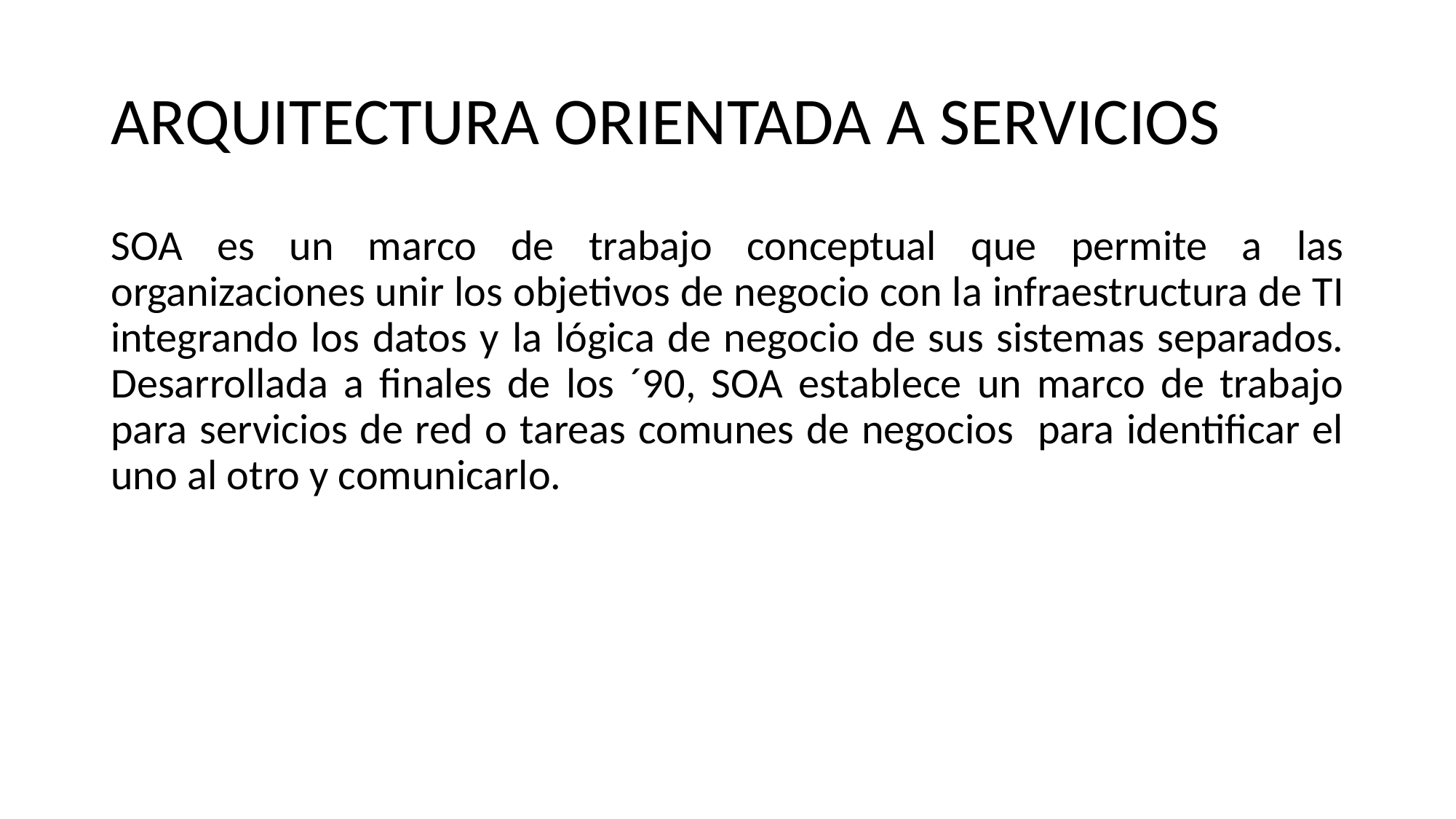

# ARQUITECTURA ORIENTADA A SERVICIOS
SOA es un marco de trabajo conceptual que permite a las organizaciones unir los objetivos de negocio con la infraestructura de TI integrando los datos y la lógica de negocio de sus sistemas separados. Desarrollada a finales de los ´90, SOA establece un marco de trabajo para servicios de red o tareas comunes de negocios  para identificar el uno al otro y comunicarlo.